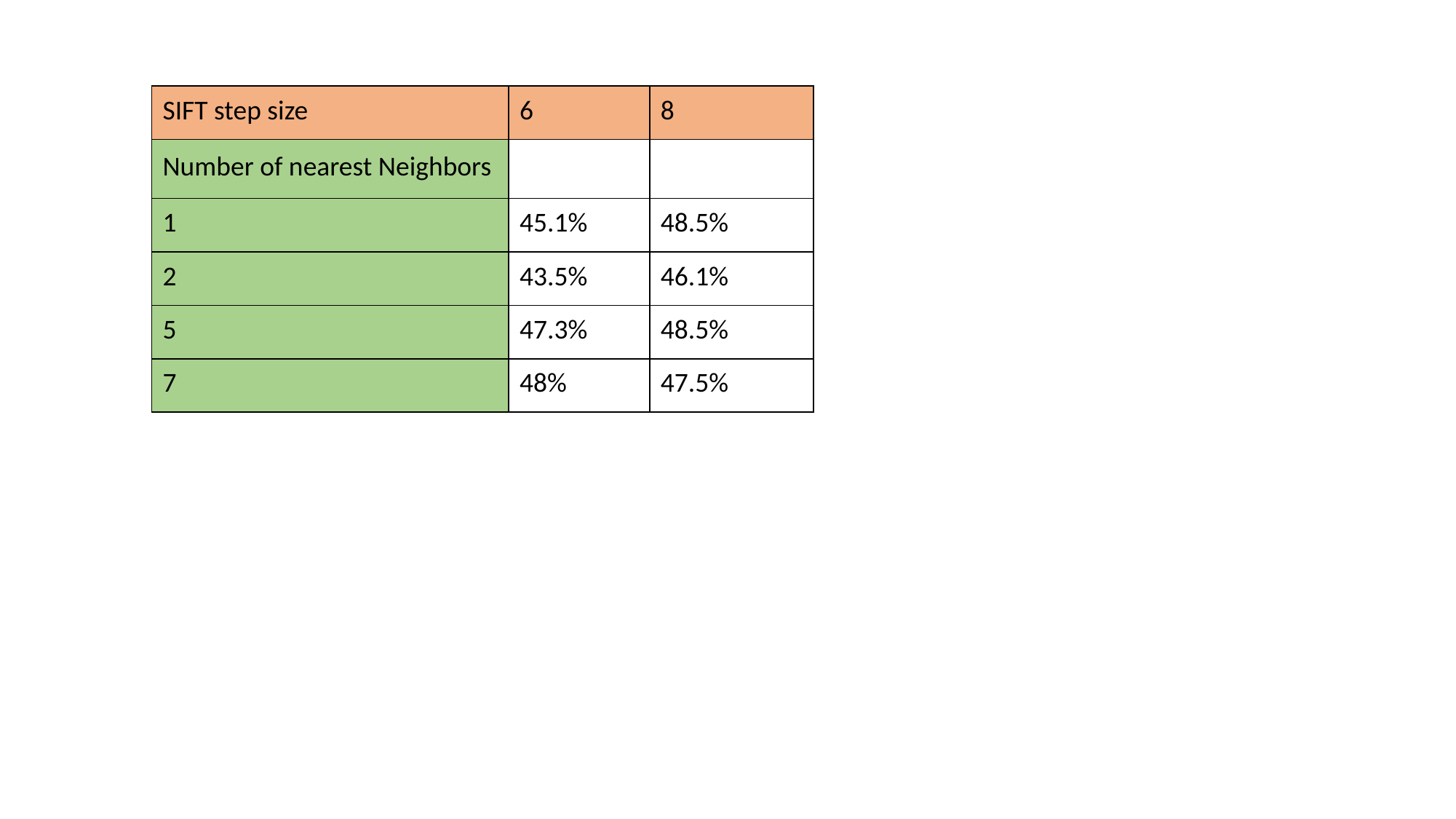

| SIFT step size | 6 | 8 |
| --- | --- | --- |
| Number of nearest Neighbors |  |  |
| 1 | 45.1% | 48.5% |
| 2 | 43.5% | 46.1% |
| 5 | 47.3% | 48.5% |
| 7 | 48% | 47.5% |